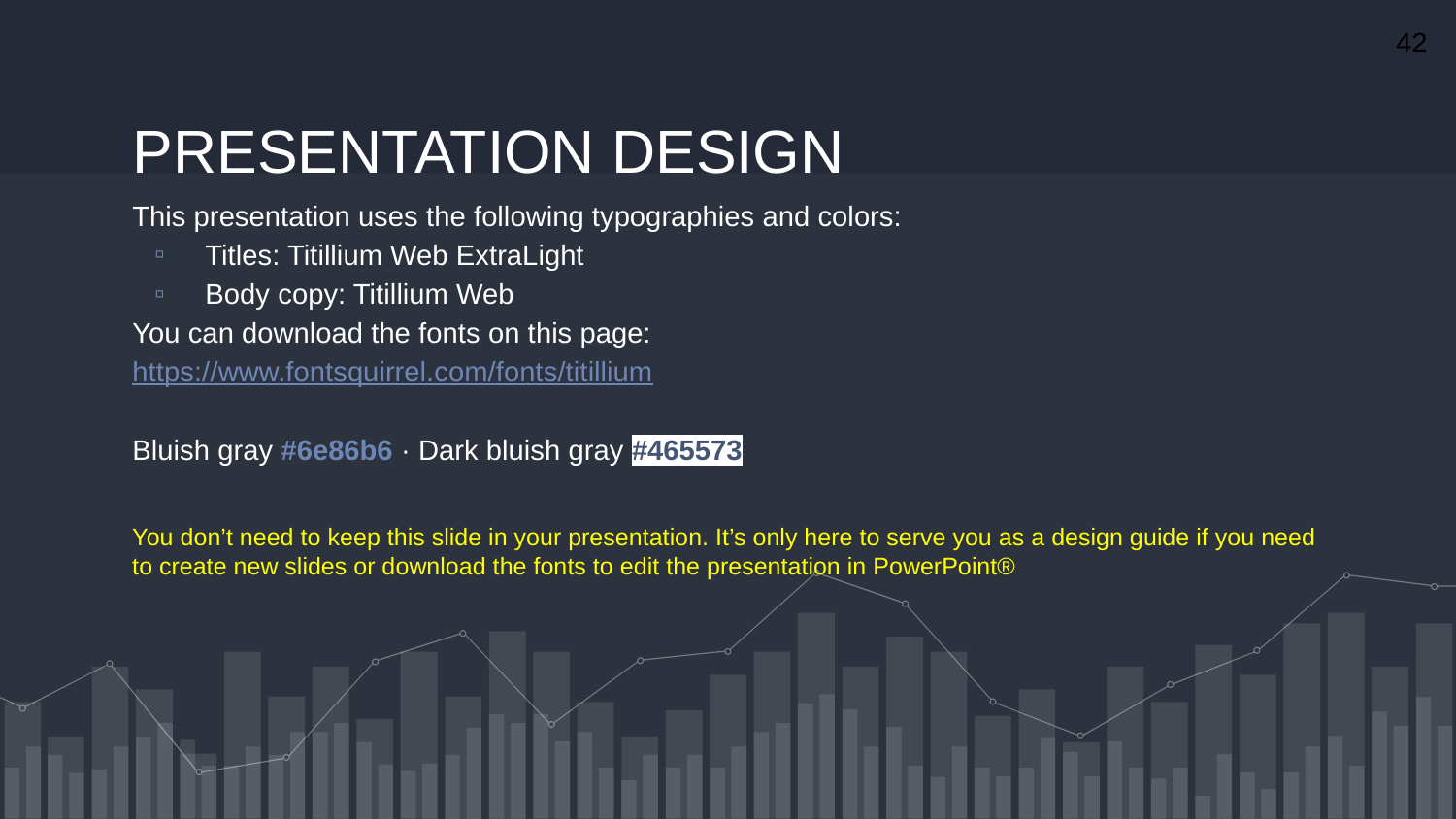

42
# PRESENTATION DESIGN
This presentation uses the following typographies and colors:
Titles: Titillium Web ExtraLight
Body copy: Titillium Web
You can download the fonts on this page:
https://www.fontsquirrel.com/fonts/titillium

Bluish gray #6e86b6 · Dark bluish gray #465573
You don’t need to keep this slide in your presentation. It’s only here to serve you as a design guide if you need to create new slides or download the fonts to edit the presentation in PowerPoint®